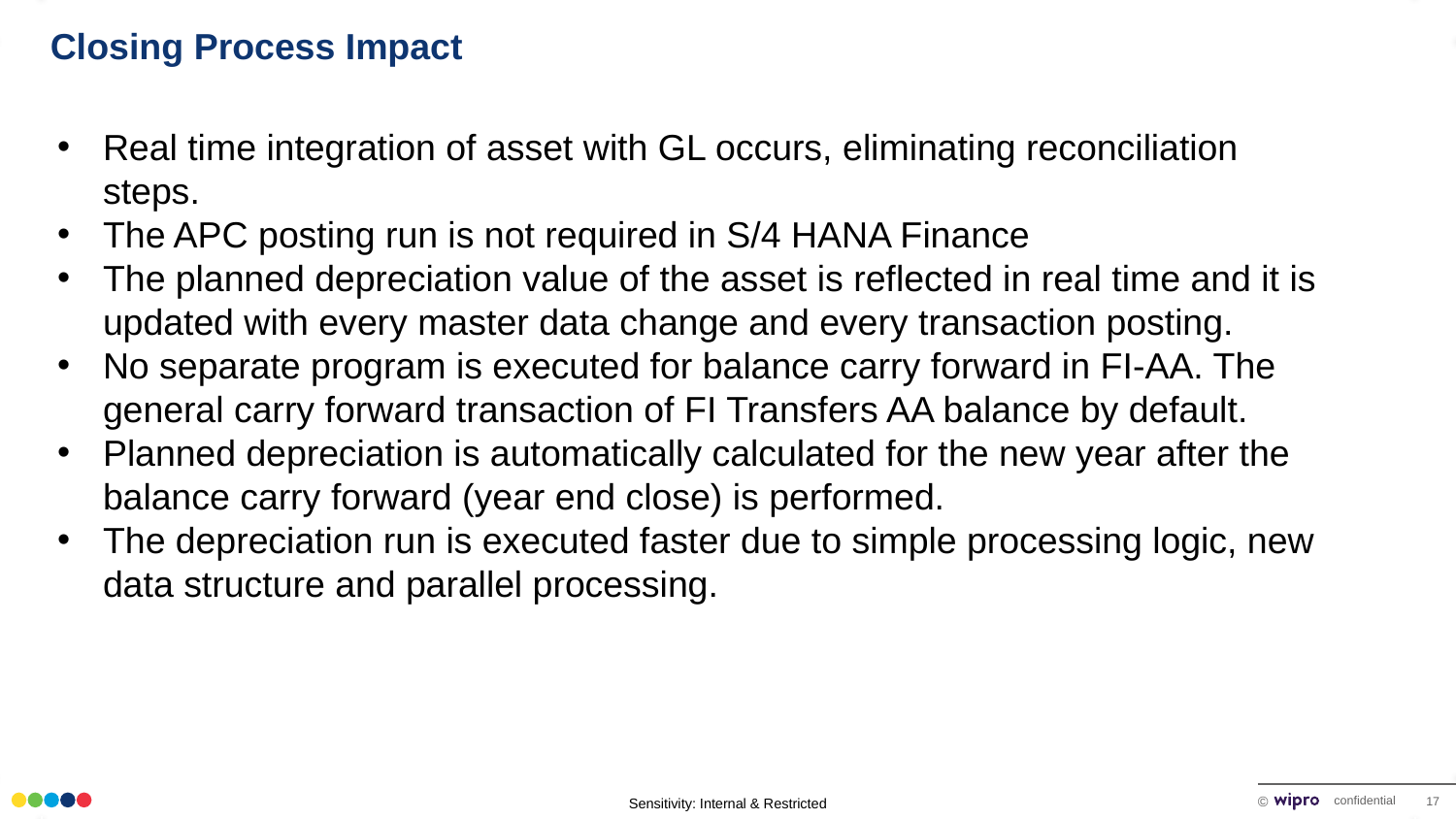

Closing Process Impact
Real time integration of asset with GL occurs, eliminating reconciliation steps.
The APC posting run is not required in S/4 HANA Finance
The planned depreciation value of the asset is reflected in real time and it is updated with every master data change and every transaction posting.
No separate program is executed for balance carry forward in FI-AA. The general carry forward transaction of FI Transfers AA balance by default.
Planned depreciation is automatically calculated for the new year after the balance carry forward (year end close) is performed.
The depreciation run is executed faster due to simple processing logic, new data structure and parallel processing.